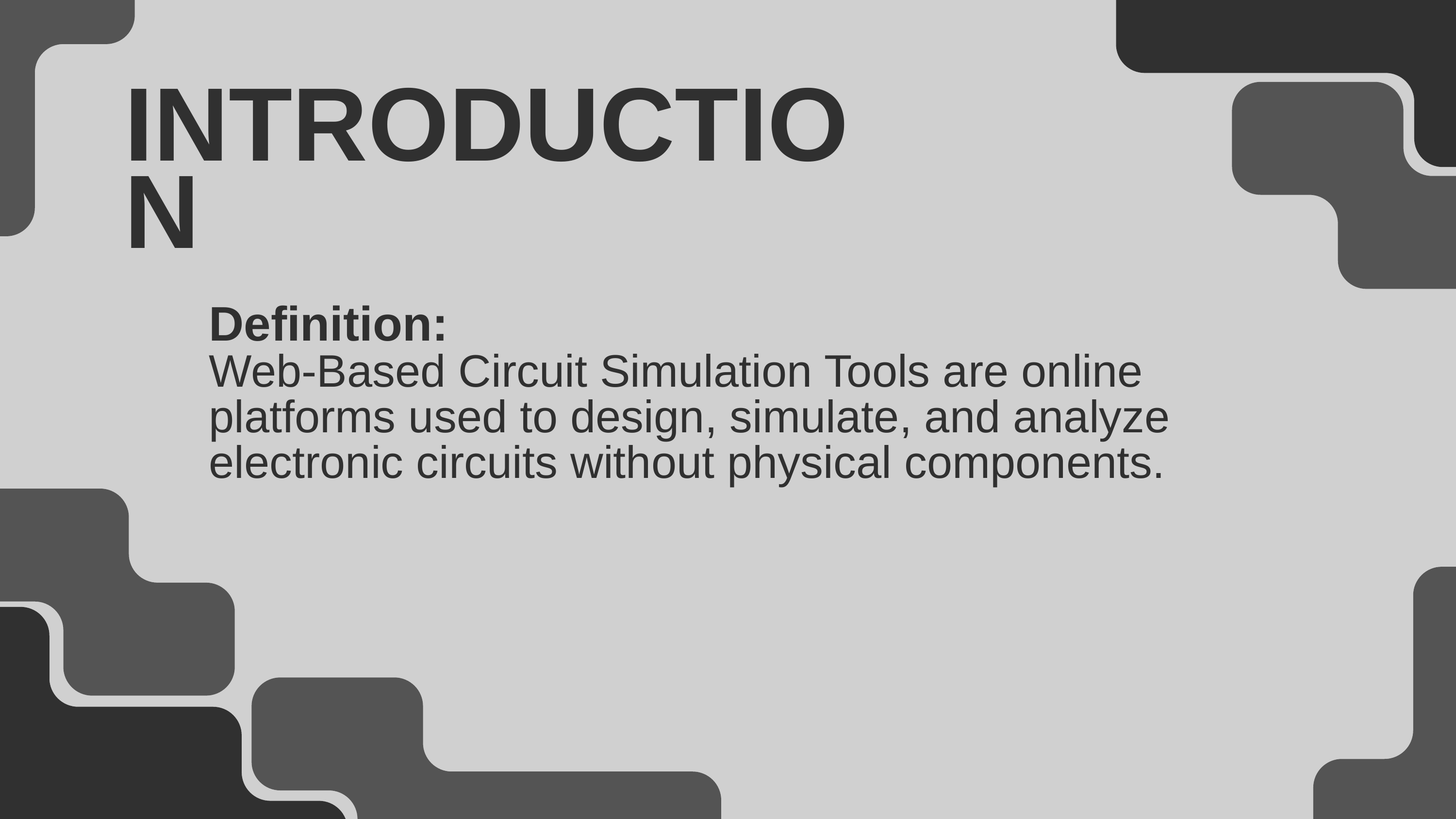

INTRODUCTION
Definition:
Web-Based Circuit Simulation Tools are online platforms used to design, simulate, and analyze electronic circuits without physical components.